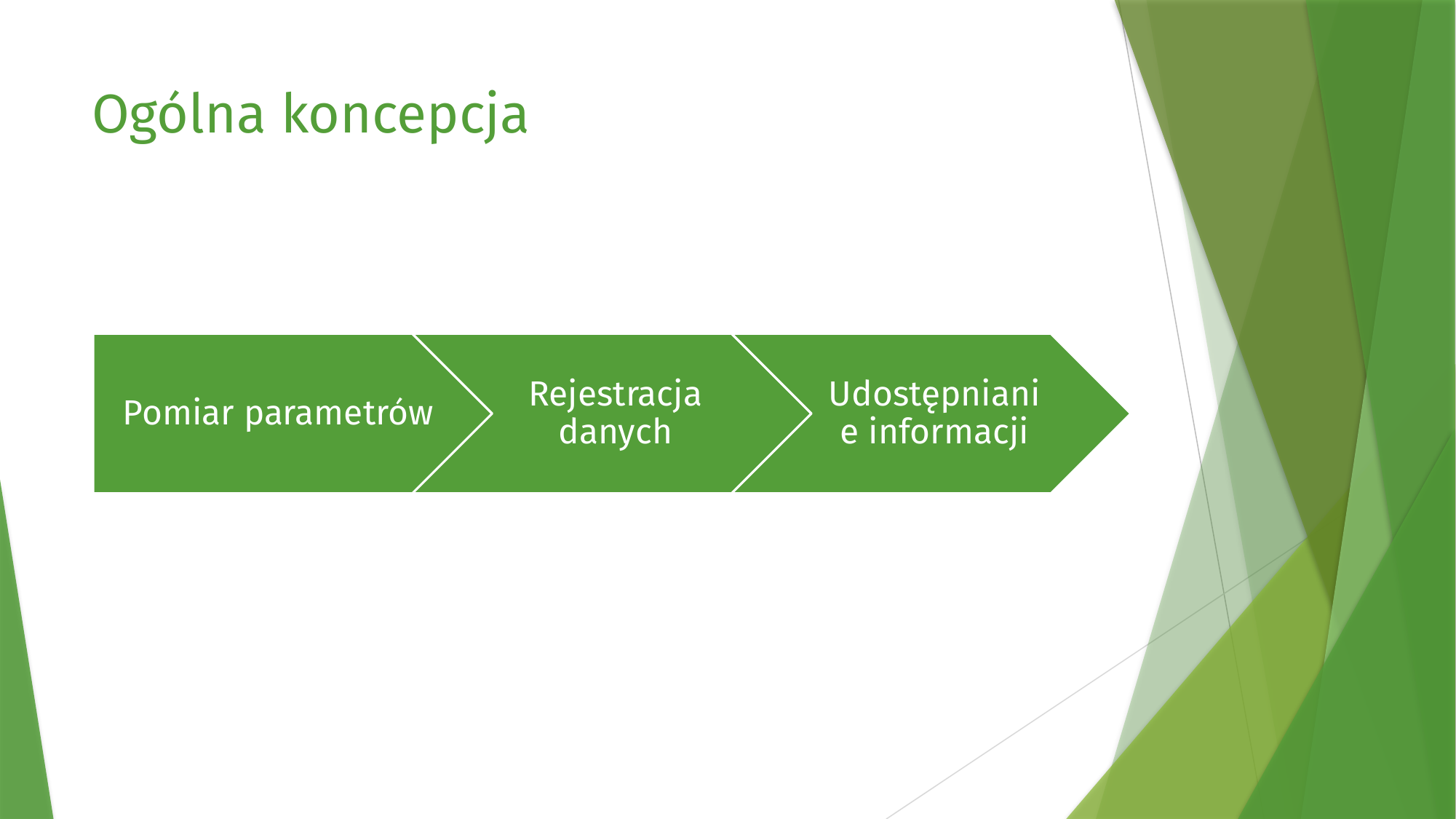

# Ogólna koncepcja
Pomiar parametrów
Rejestracja danych
Udostępnianie informacji